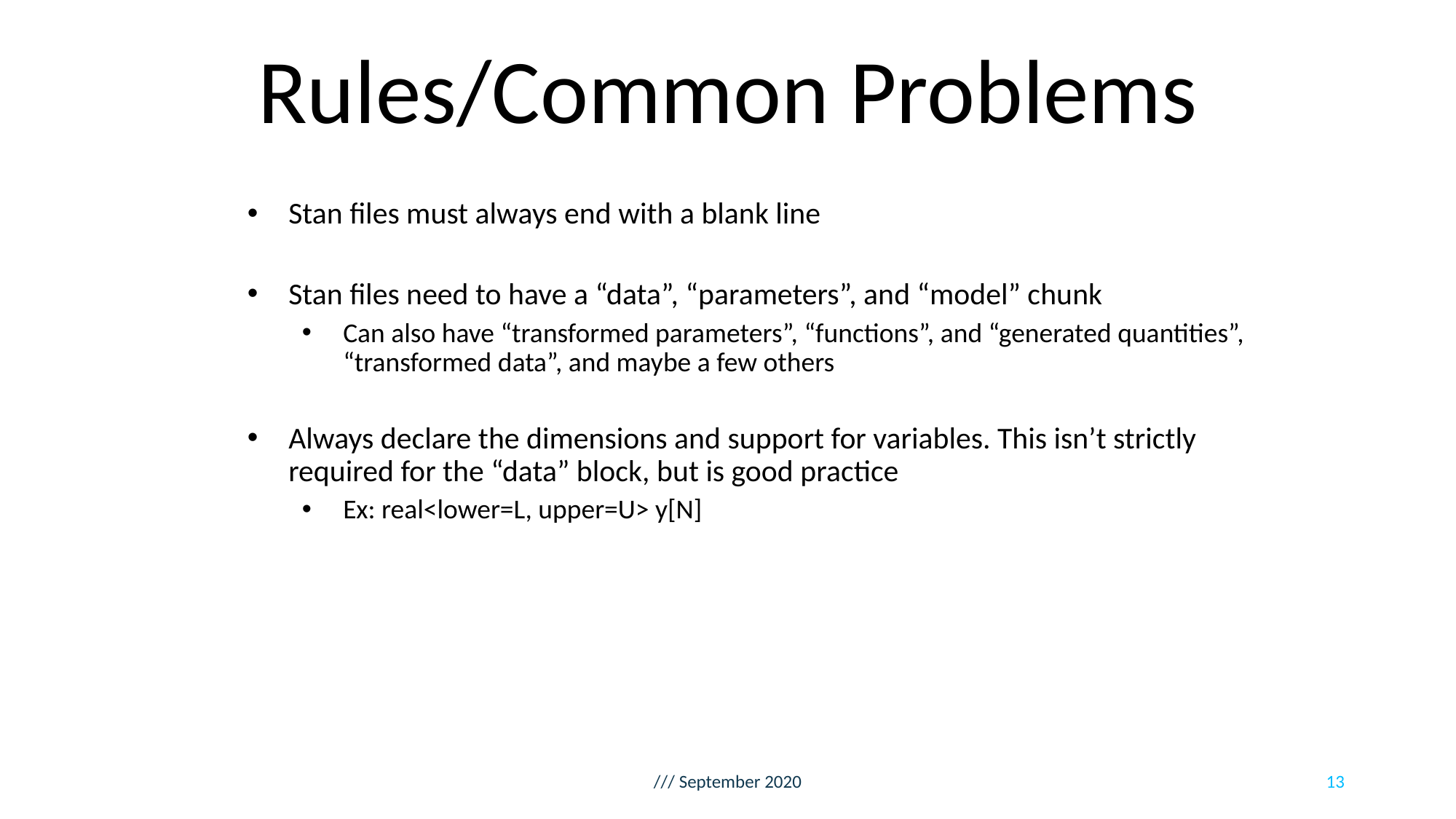

# Rules/Common Problems

Stan files must always end with a blank line

Stan files need to have a “data”, “parameters”, and “model” chunk
Can also have “transformed parameters”, “functions”, and “generated quantities”, “transformed data”, and maybe a few others

Always declare the dimensions and support for variables. This isn’t strictly required for the “data” block, but is good practice
Ex: real<lower=L, upper=U> y[N]
/// September 2020
13